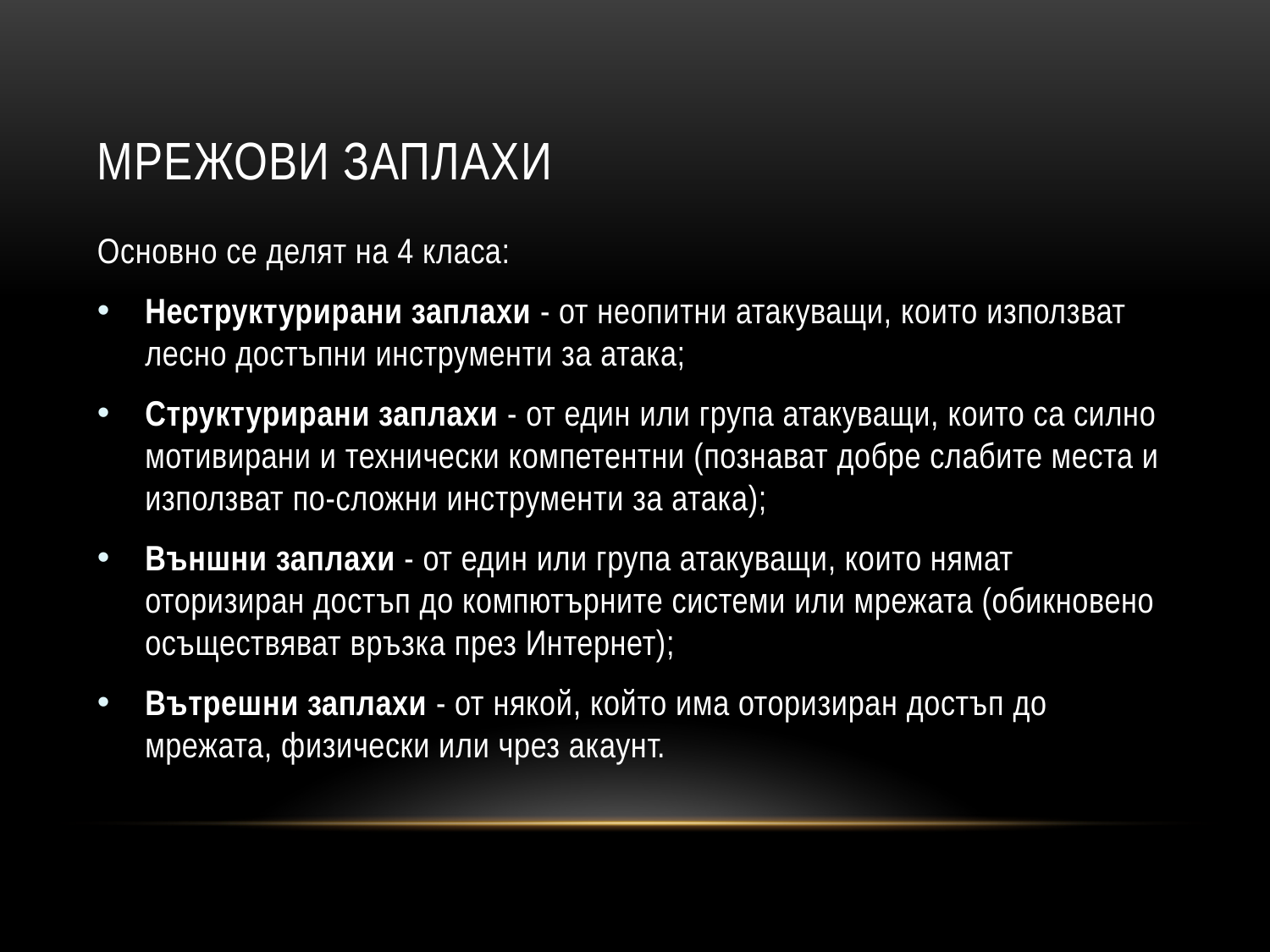

# Мрежови заплахи
Основно се делят на 4 класа:
Неструктурирани заплахи - от неопитни атакуващи, които използват лесно достъпни инструменти за атака;
Структурирани заплахи - от един или група атакуващи, които са силно мотивирани и технически компетентни (познават добре слабите места и използват по-сложни инструменти за атака);
Външни заплахи - от един или група атакуващи, които нямат оторизиран достъп до компютърните системи или мрежата (обикновено осъществяват връзка през Интернет);
Вътрешни заплахи - от някой, който има оторизиран достъп до мрежата, физически или чрез акаунт.